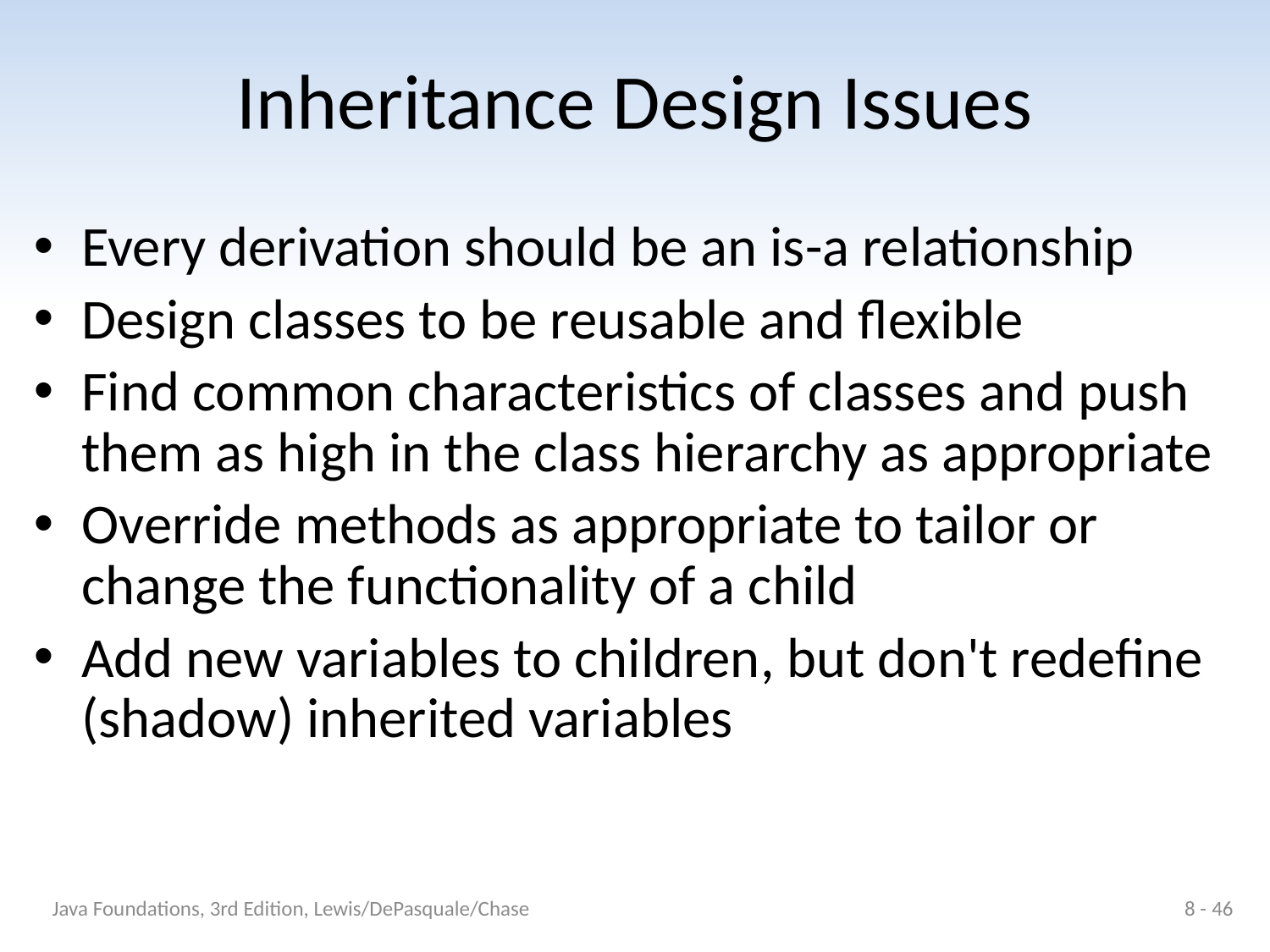

# Inheritance Design Issues
Every derivation should be an is-a relationship
Design classes to be reusable and flexible
Find common characteristics of classes and push them as high in the class hierarchy as appropriate
Override methods as appropriate to tailor or change the functionality of a child
Add new variables to children, but don't redefine (shadow) inherited variables
Java Foundations, 3rd Edition, Lewis/DePasquale/Chase
8 - 46